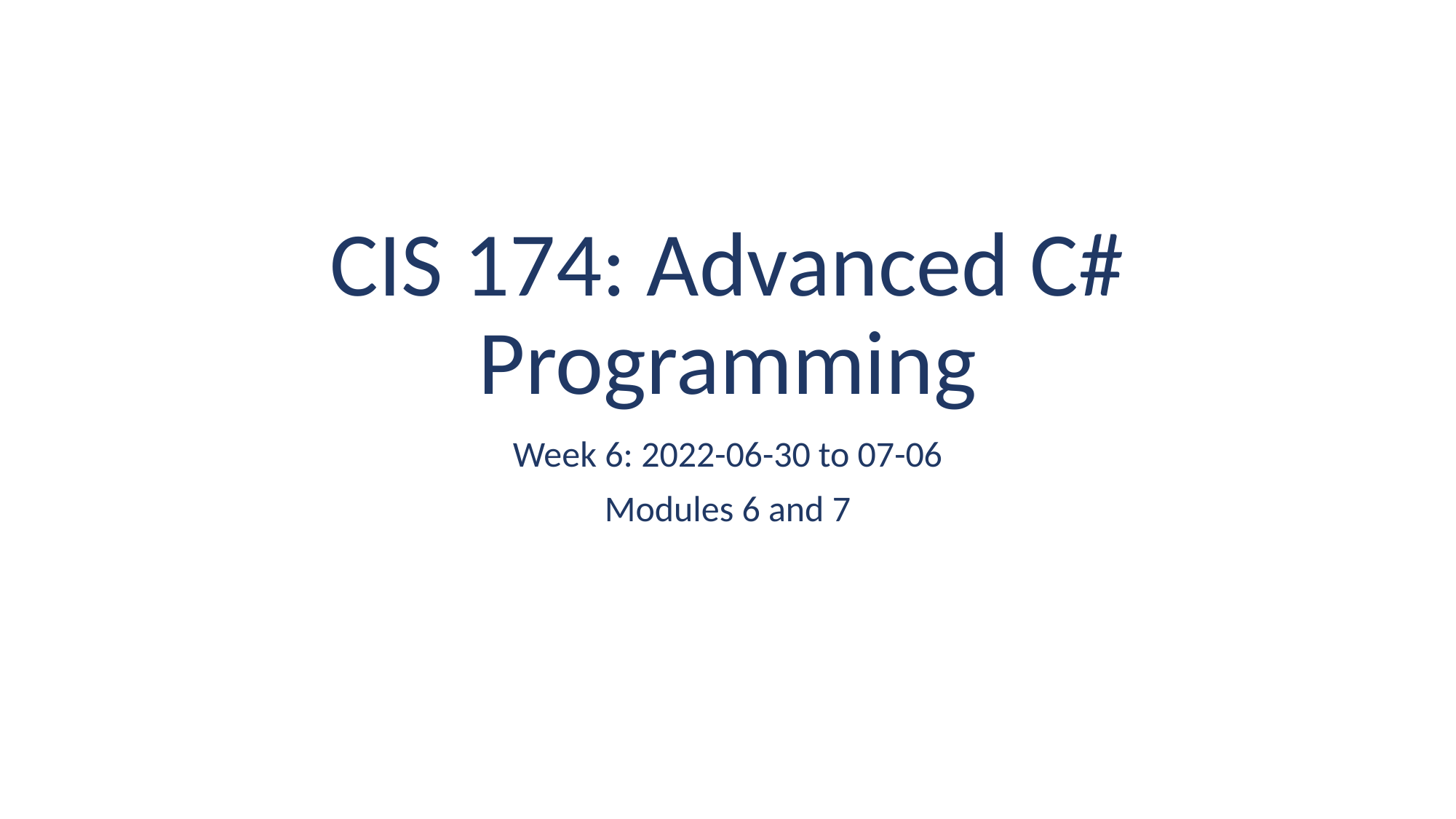

# CIS 174: Advanced C# Programming
Week 6: 2022-06-30 to 07-06
Modules 6 and 7